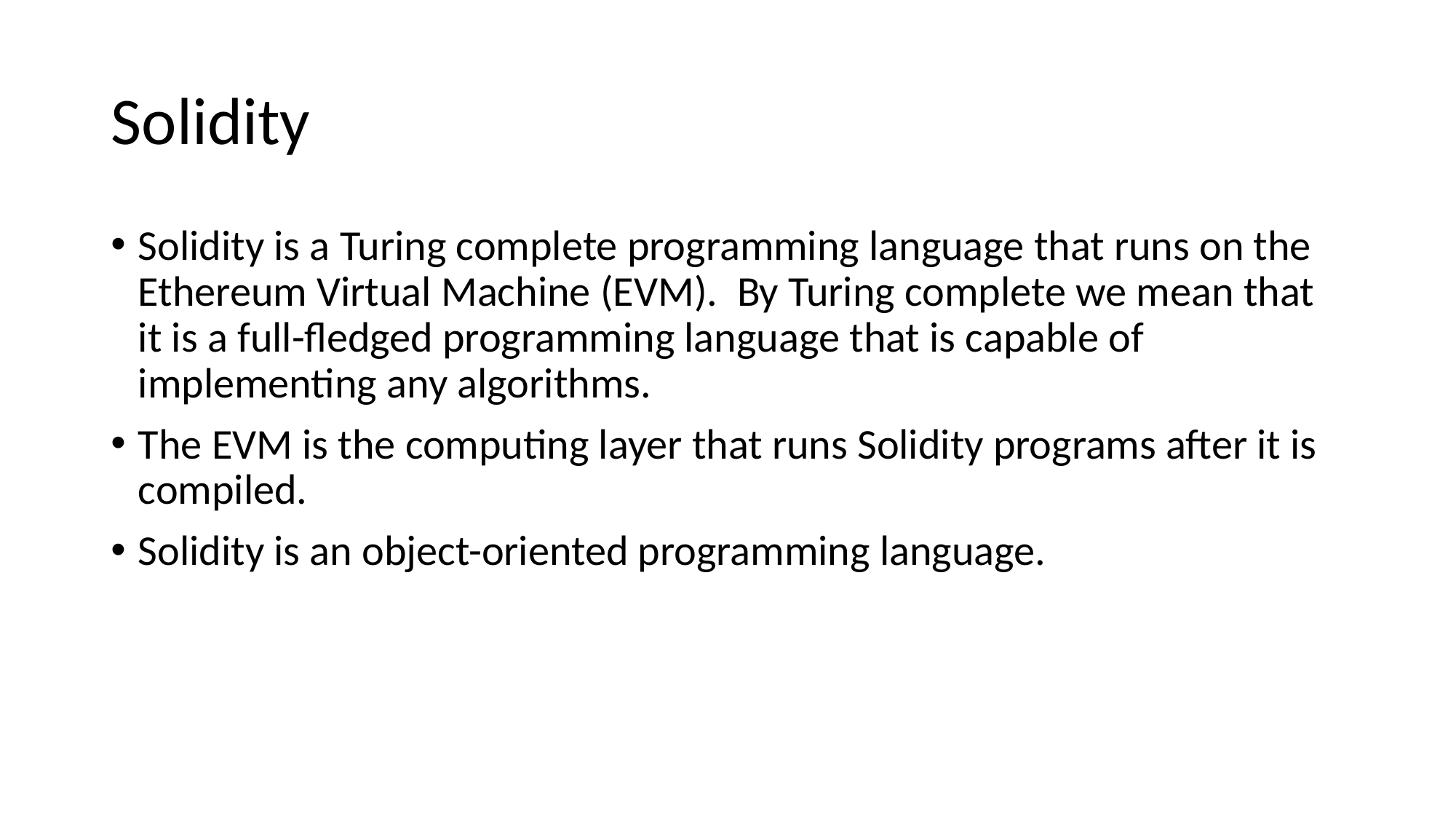

# Solidity
Solidity is a Turing complete programming language that runs on the Ethereum Virtual Machine (EVM).  By Turing complete we mean that it is a full-fledged programming language that is capable of implementing any algorithms.
The EVM is the computing layer that runs Solidity programs after it is compiled.
Solidity is an object-oriented programming language.